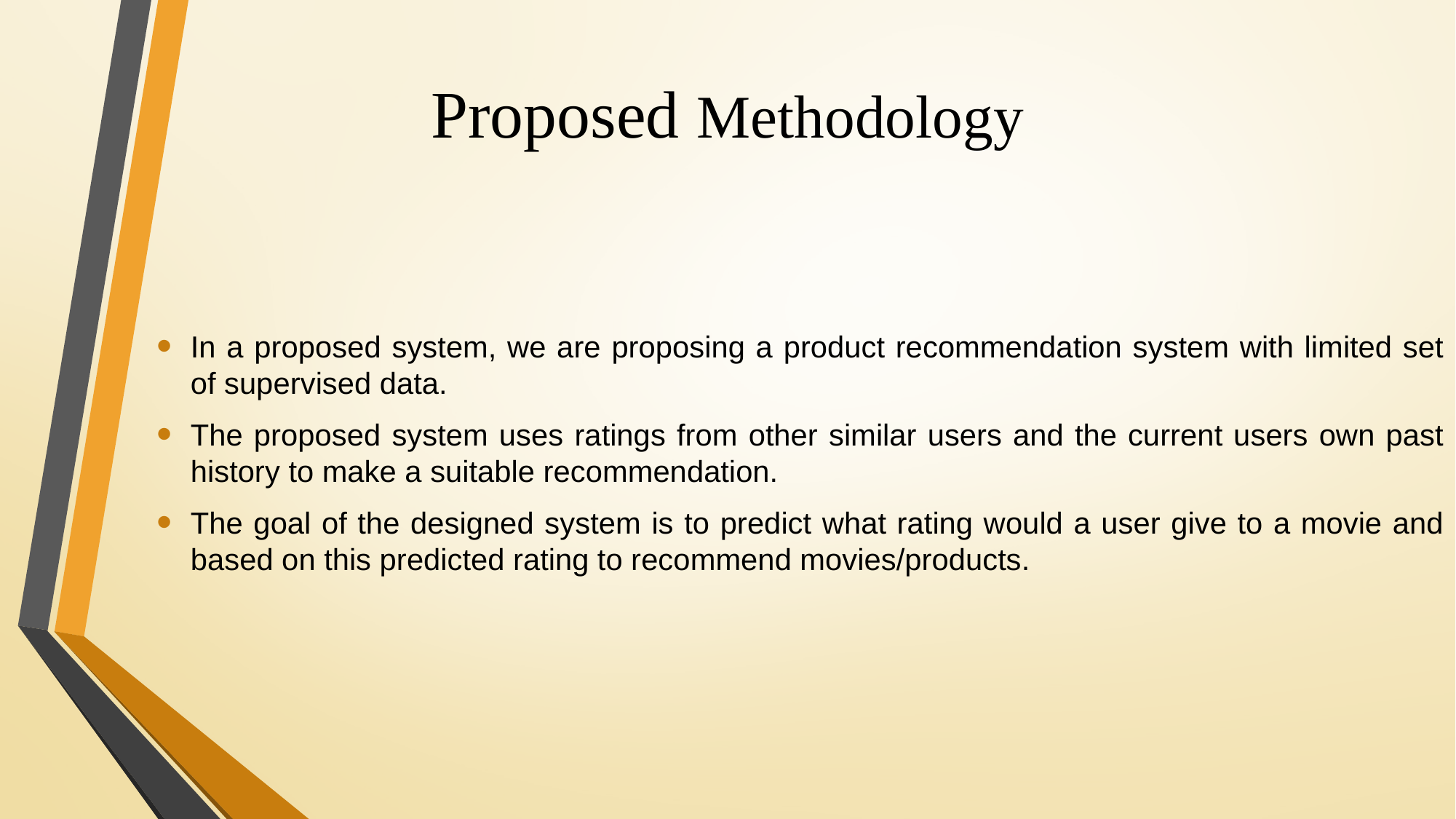

# Proposed Methodology
In a proposed system, we are proposing a product recommendation system with limited set of supervised data.
The proposed system uses ratings from other similar users and the current users own past history to make a suitable recommendation.
The goal of the designed system is to predict what rating would a user give to a movie and based on this predicted rating to recommend movies/products.